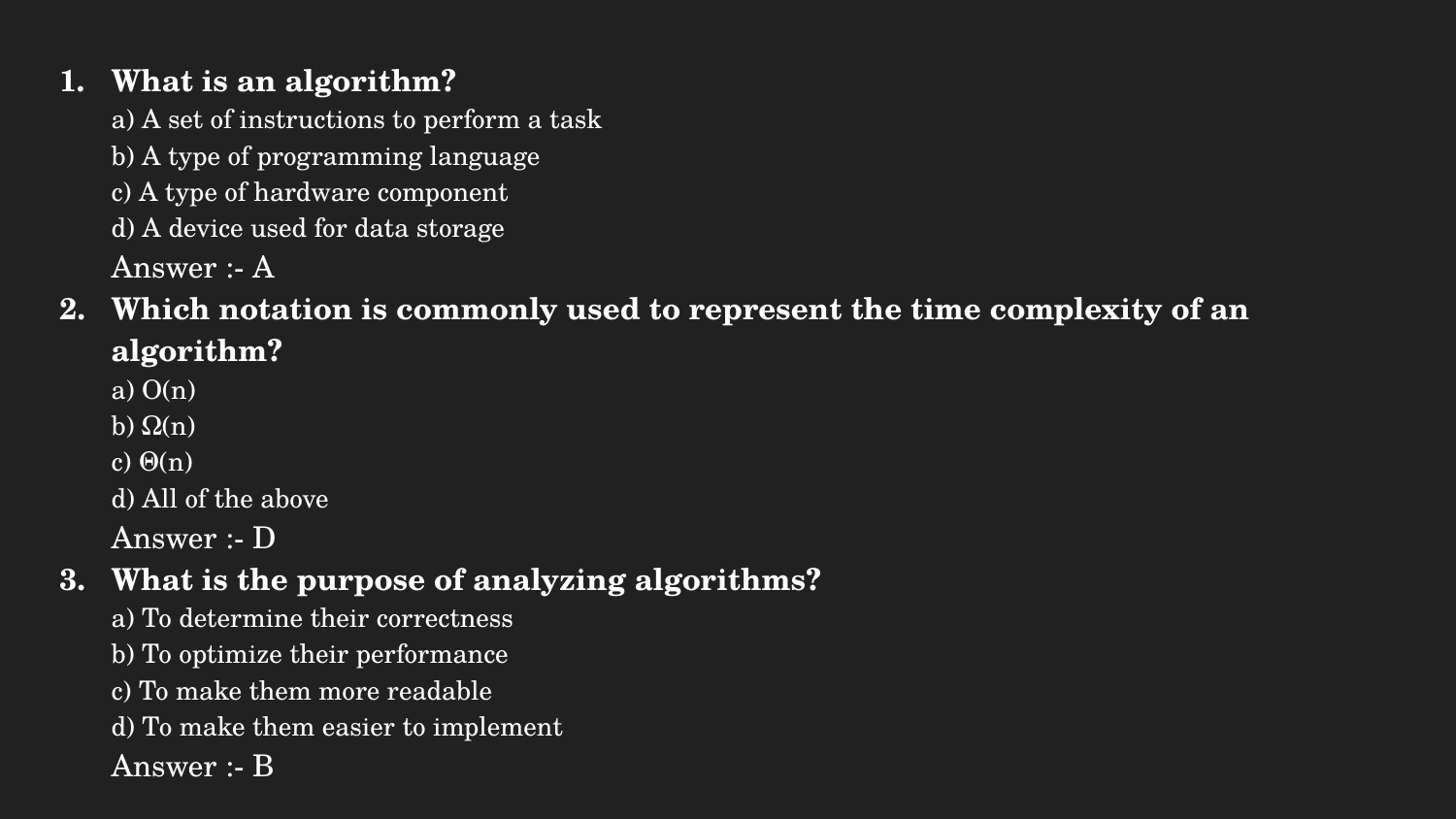

What is an algorithm?
a) A set of instructions to perform a task
b) A type of programming language
c) A type of hardware component
d) A device used for data storage
Answer :- A
Which notation is commonly used to represent the time complexity of an  algorithm?
a) O(n)
b) Ω(n)
c) Θ(n)
d) All of the above
Answer :- D
What is the purpose of analyzing algorithms?
a) To determine their correctness
b) To optimize their performance
c) To make them more readable
d) To make them easier to implement
Answer :- B

#